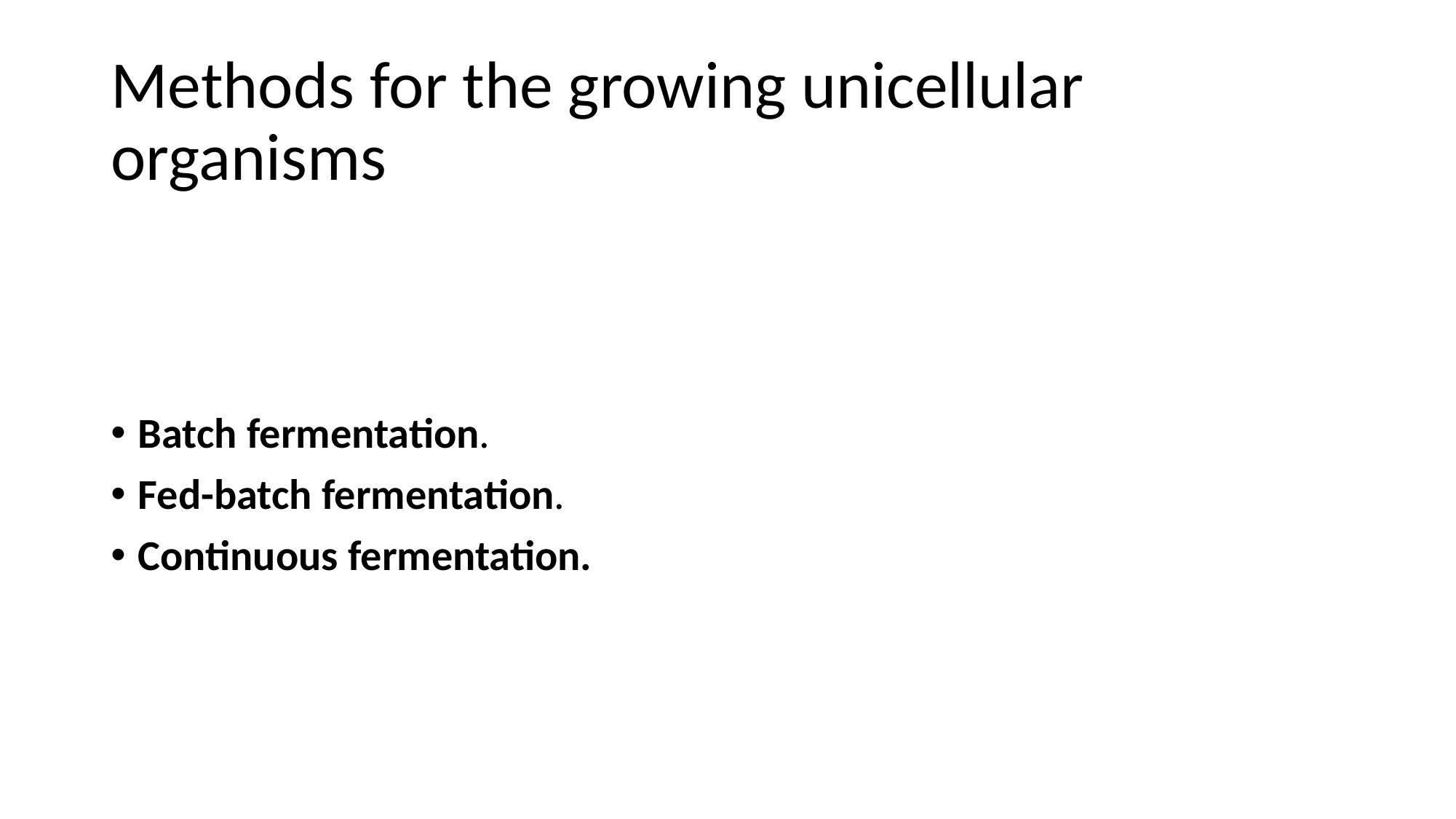

# Methods for the growing unicellular organisms

Batch fermentation.
Fed-batch fermentation.
Continuous fermentation.